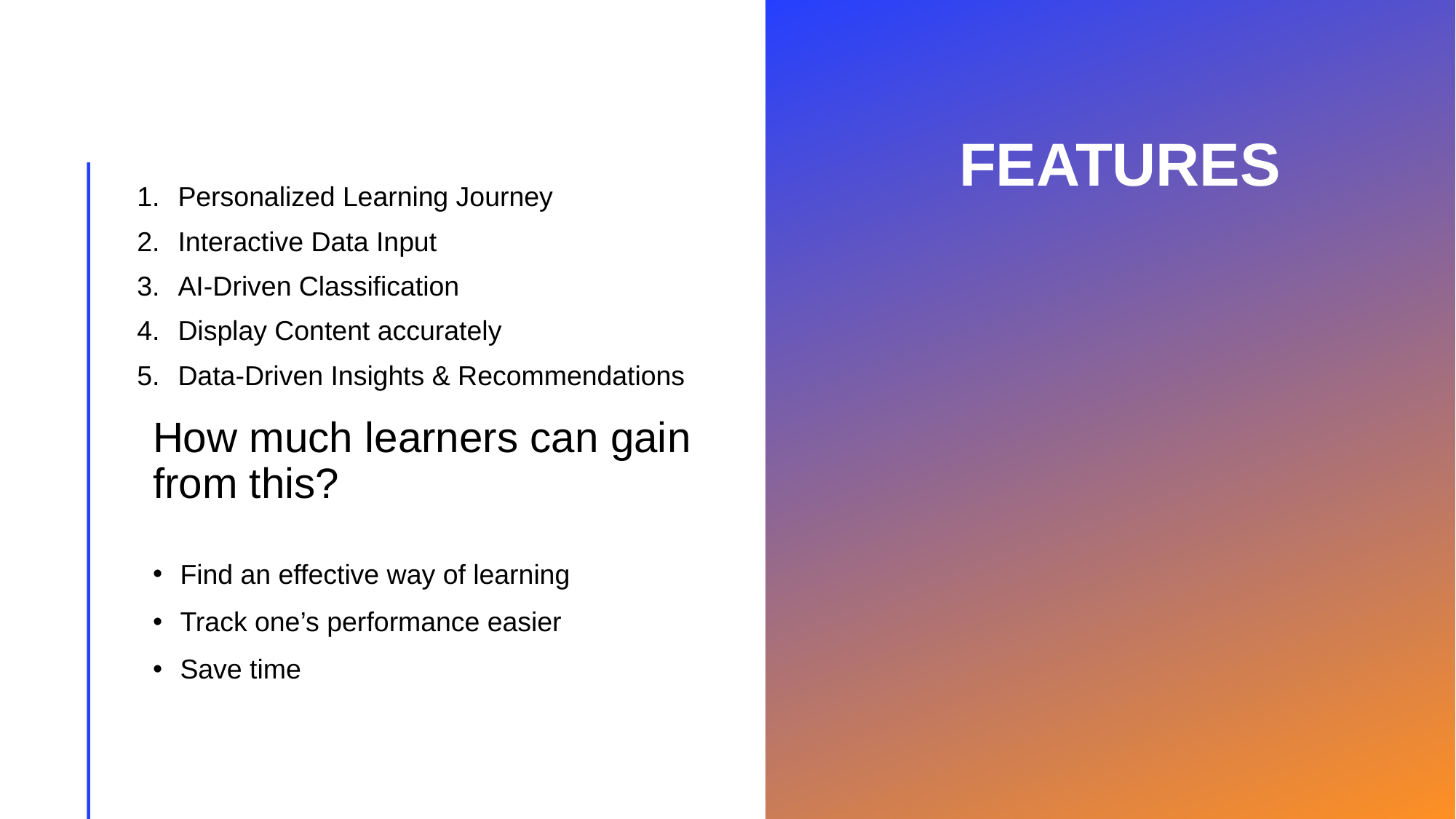

# Features
Personalized Learning Journey
Interactive Data Input
AI-Driven Classification
Display Content accurately
Data-Driven Insights & Recommendations
How much learners can gain from this?
Find an effective way of learning
Track one’s performance easier
Save time